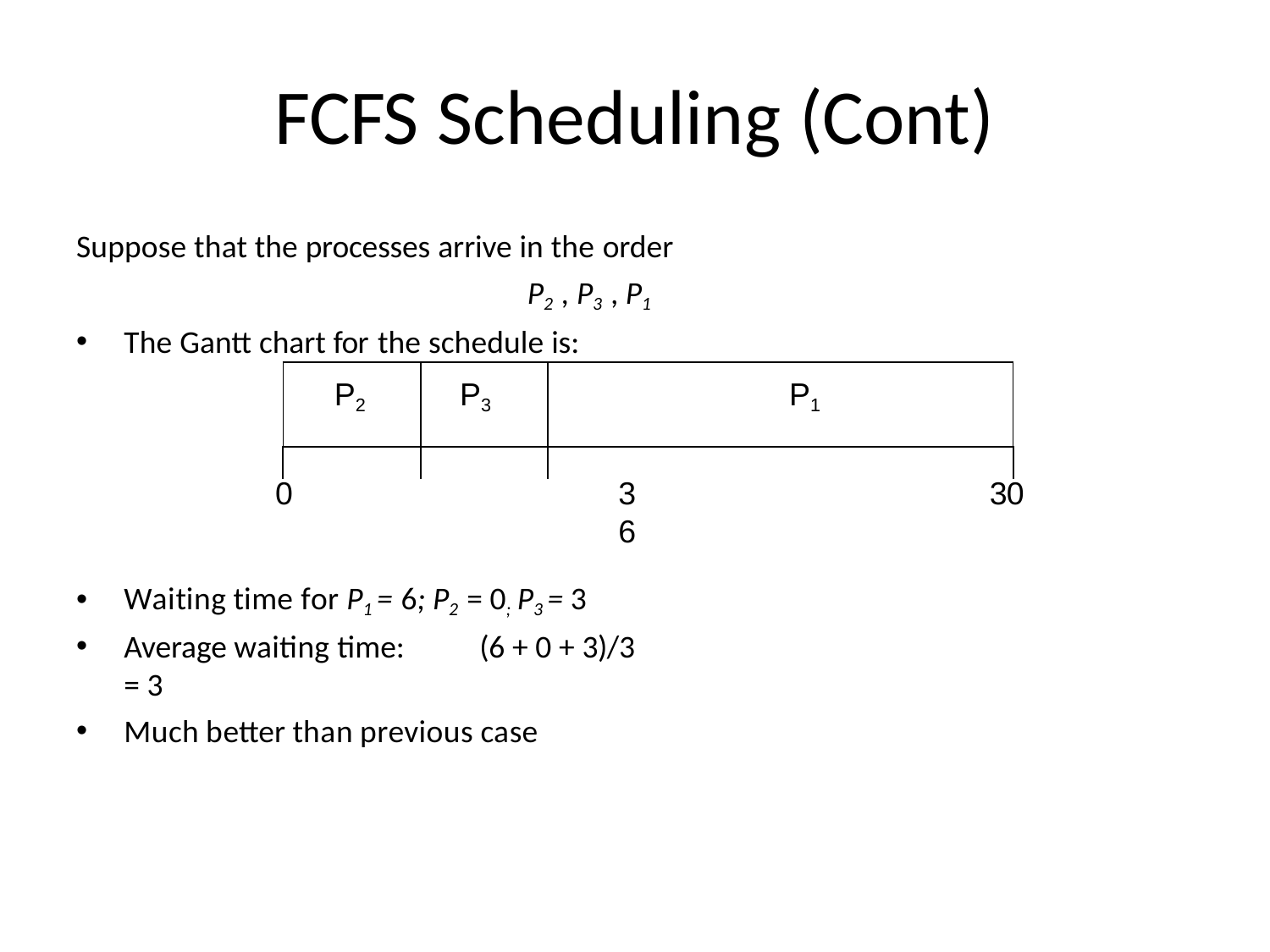

# FCFS Scheduling (Cont)
Suppose that the processes arrive in the order
P2 , P3 , P1
The Gantt chart for the schedule is:
| P2 | P3 | P1 |
| --- | --- | --- |
|  |  |  |
0	3	6
Waiting time for P1 = 6; P2  = 0; P3 = 3
Average waiting time:	(6 + 0 + 3)/3 = 3
Much better than previous case
30